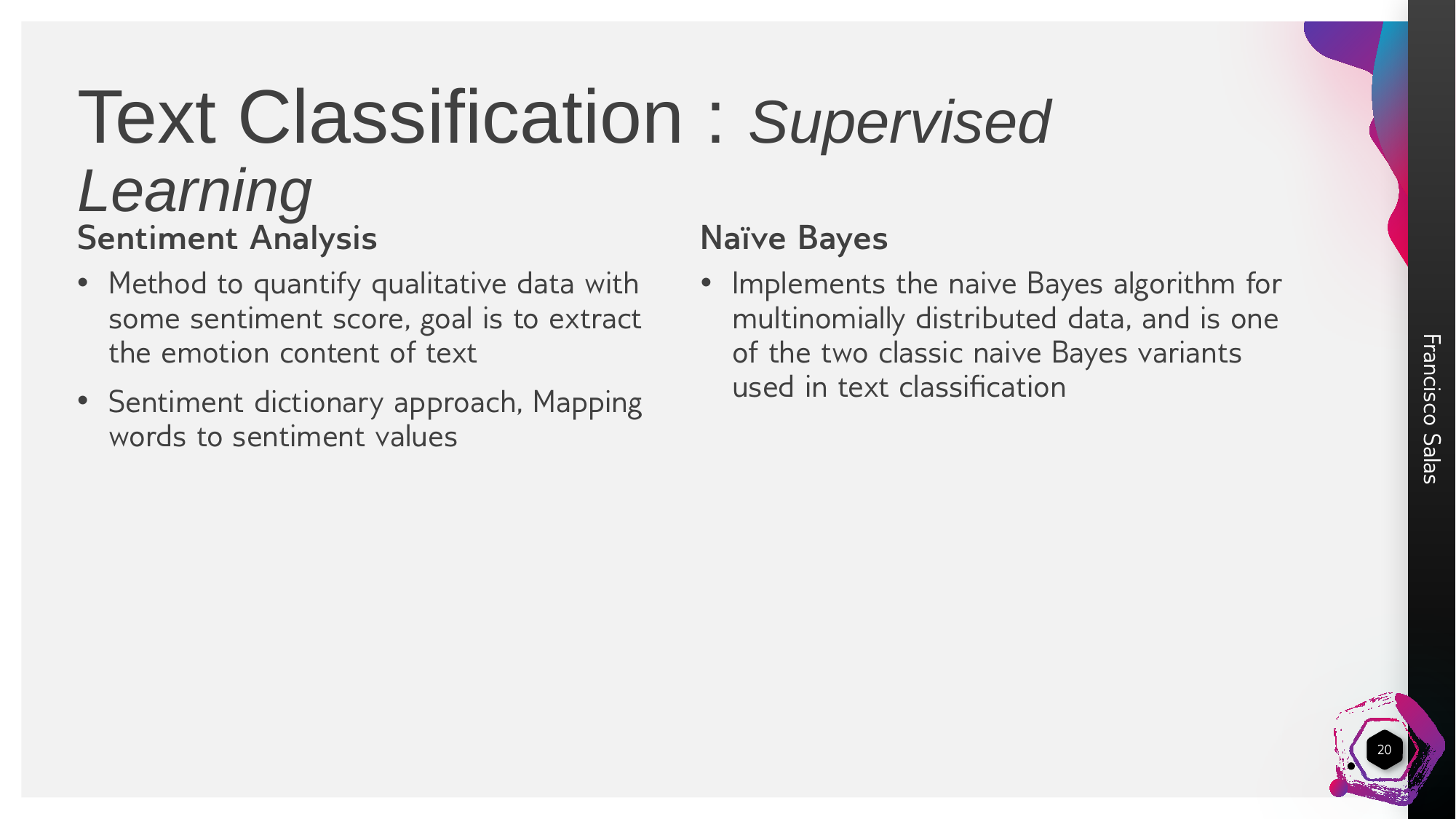

# Text Classification : Supervised Learning
Sentiment Analysis
Naïve Bayes
Method to quantify qualitative data with some sentiment score, goal is to extract the emotion content of text
Sentiment dictionary approach, Mapping words to sentiment values

Implements the naive Bayes algorithm for multinomially distributed data, and is one of the two classic naive Bayes variants used in text classification

20